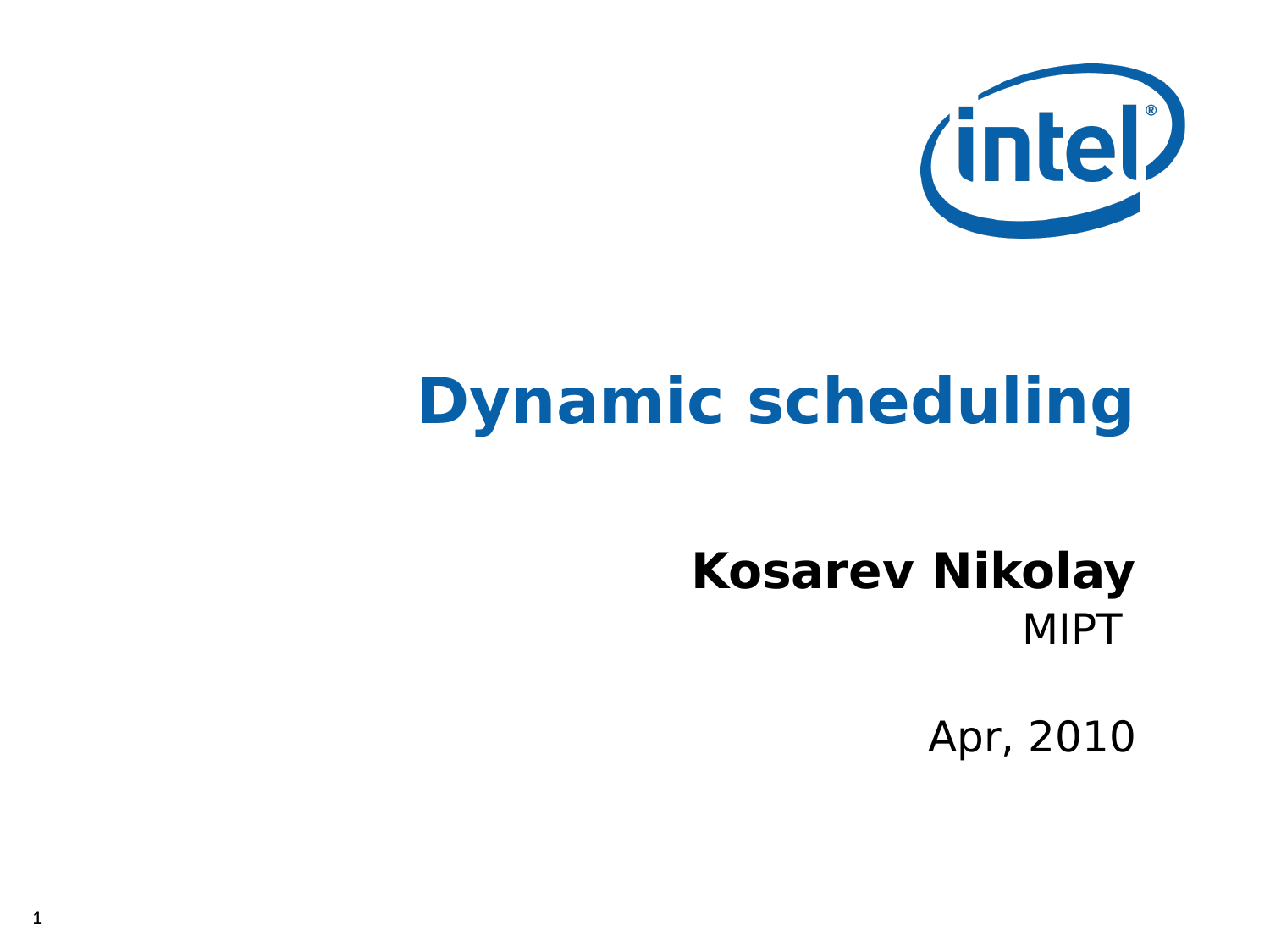

# Dynamic scheduling
Kosarev Nikolay
MIPT

Apr, 2010